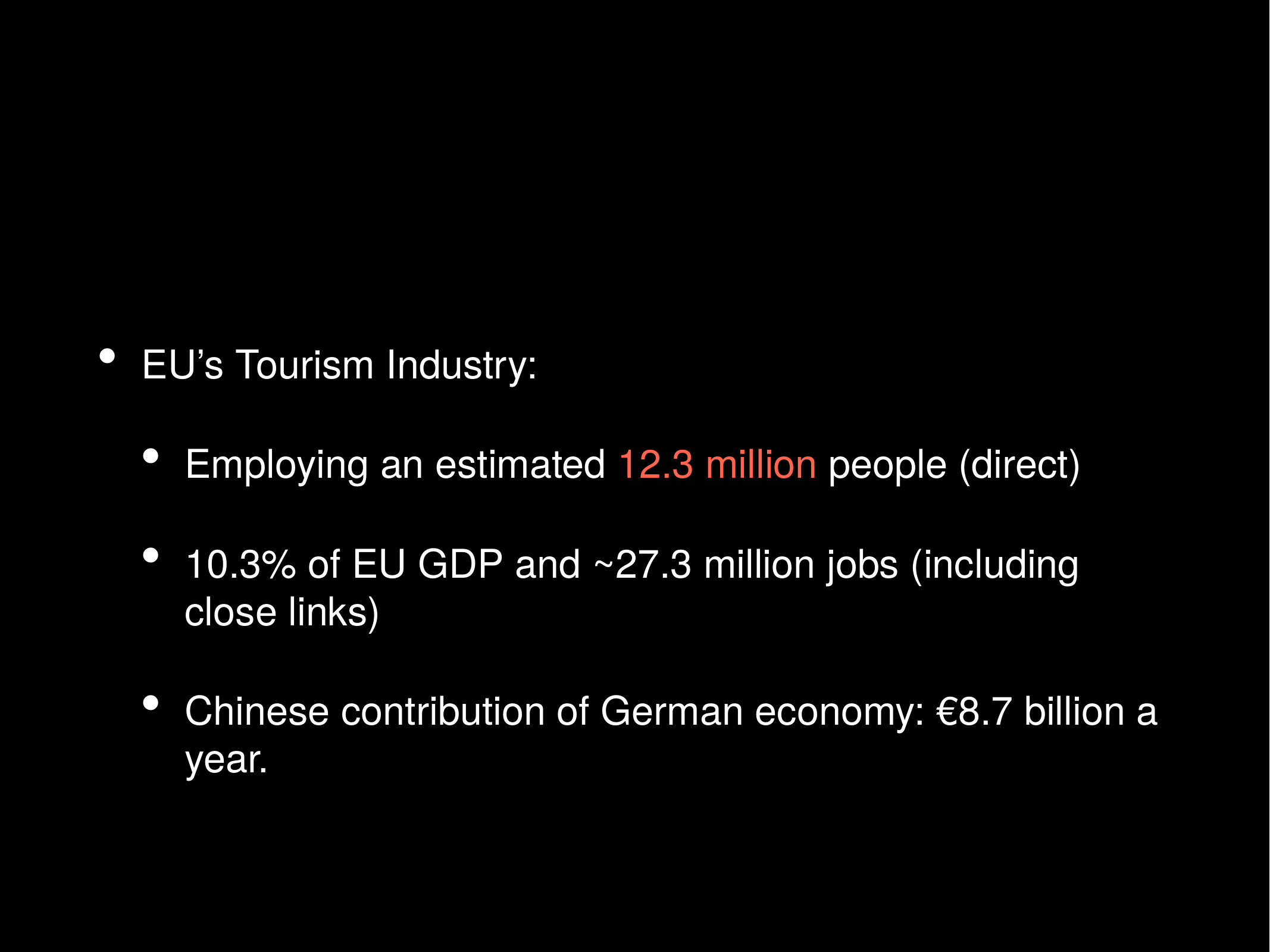

#
EU’s Tourism Industry:
Employing an estimated 12.3 million people (direct)
10.3% of EU GDP and ~27.3 million jobs (including close links)
Chinese contribution of German economy: €8.7 billion a year.
5